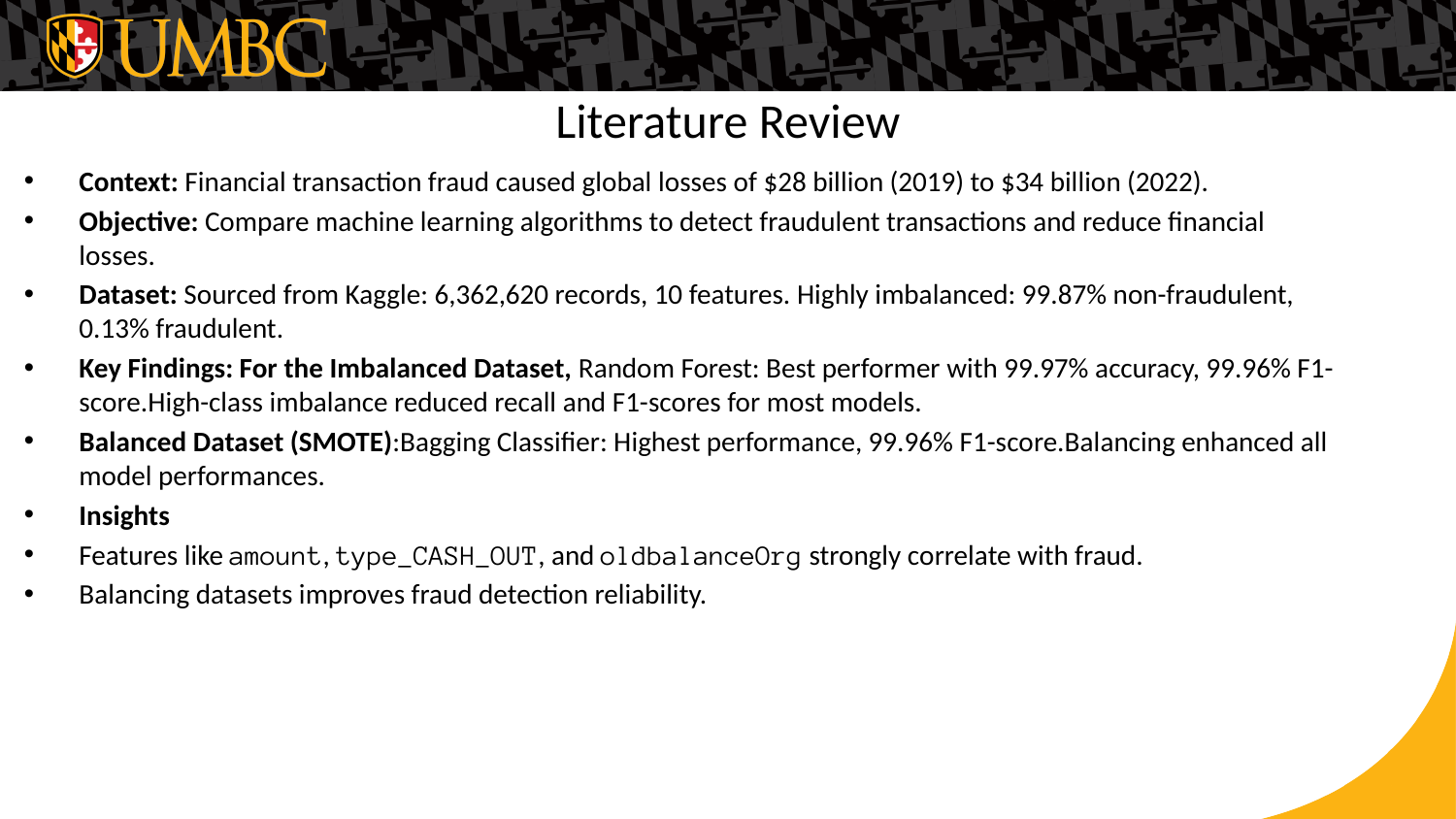

# Literature Review
Context: Financial transaction fraud caused global losses of $28 billion (2019) to $34 billion (2022).
Objective: Compare machine learning algorithms to detect fraudulent transactions and reduce financial losses.
Dataset: Sourced from Kaggle: 6,362,620 records, 10 features. Highly imbalanced: 99.87% non-fraudulent, 0.13% fraudulent.
Key Findings: For the Imbalanced Dataset, Random Forest: Best performer with 99.97% accuracy, 99.96% F1-score.High-class imbalance reduced recall and F1-scores for most models.
Balanced Dataset (SMOTE):Bagging Classifier: Highest performance, 99.96% F1-score.Balancing enhanced all model performances.
Insights
Features like amount, type_CASH_OUT, and oldbalanceOrg strongly correlate with fraud.
Balancing datasets improves fraud detection reliability.